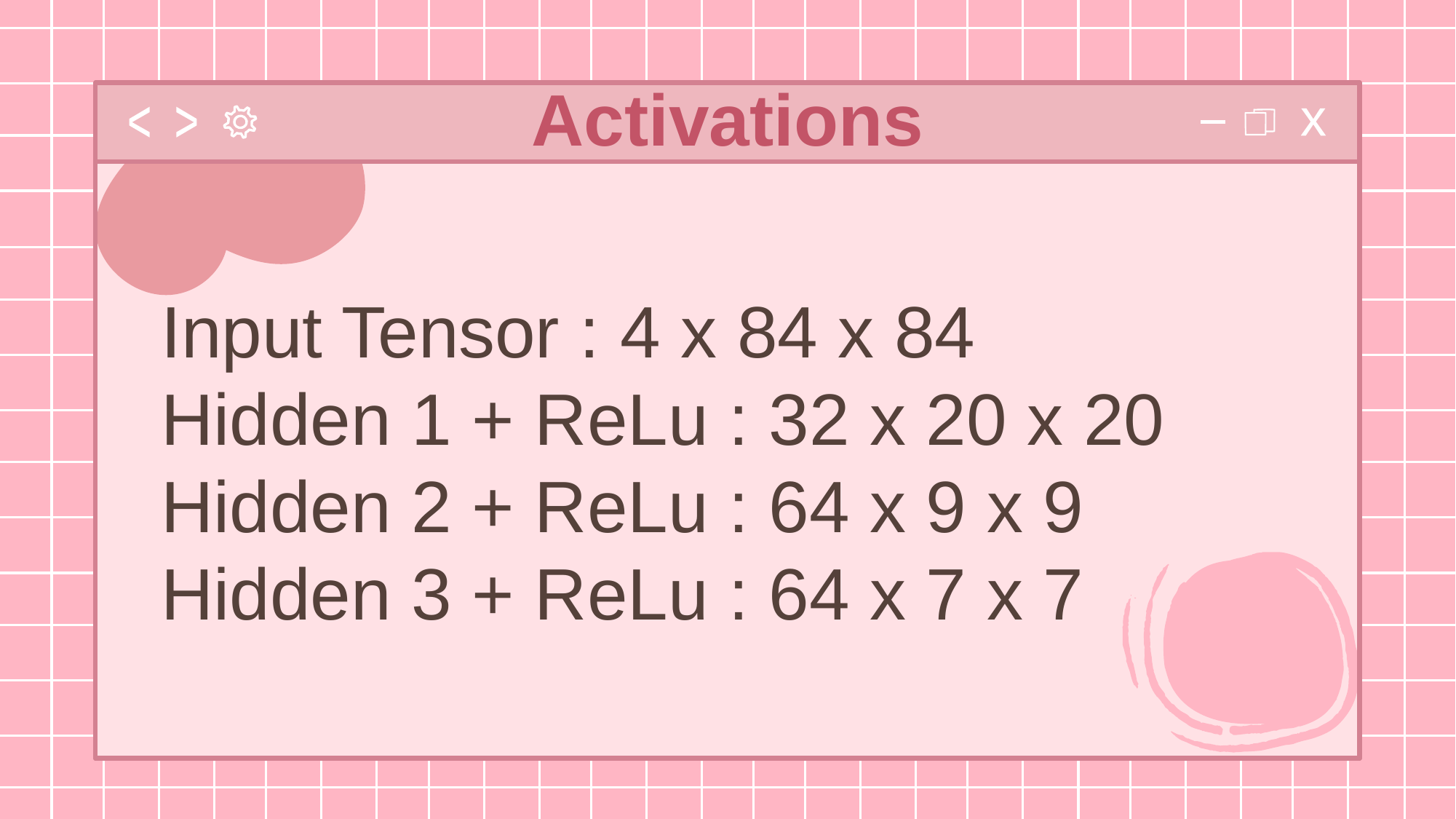

# Activations
Input Tensor : 4 x 84 x 84
Hidden 1 + ReLu : 32 x 20 x 20
Hidden 2 + ReLu : 64 x 9 x 9
Hidden 3 + ReLu : 64 x 7 x 7